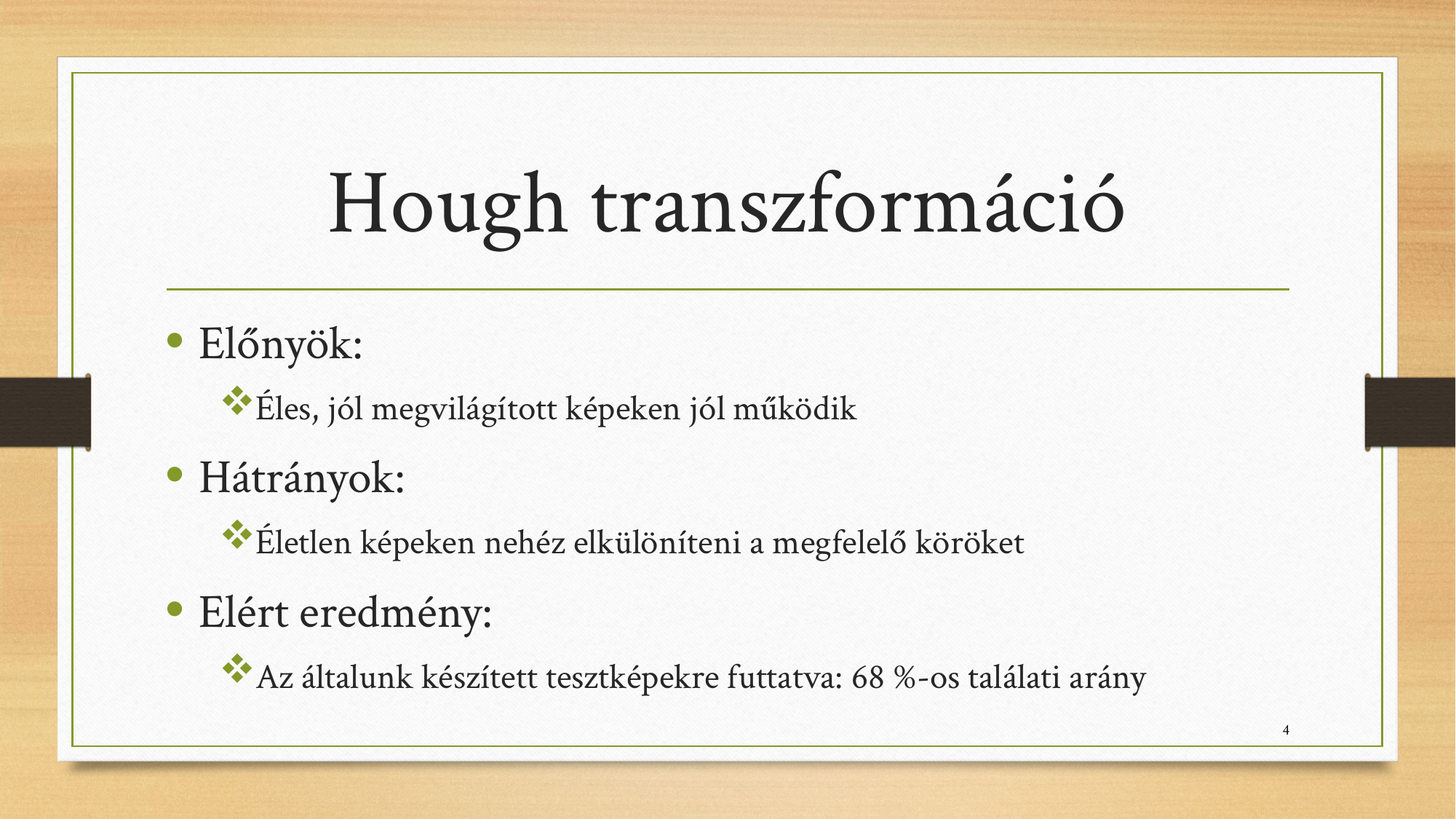

# Hough transzformáció
Előnyök:
Éles, jól megvilágított képeken jól működik
Hátrányok:
Életlen képeken nehéz elkülöníteni a megfelelő köröket
Elért eredmény:
Az általunk készített tesztképekre futtatva: 68 %-os találati arány

4